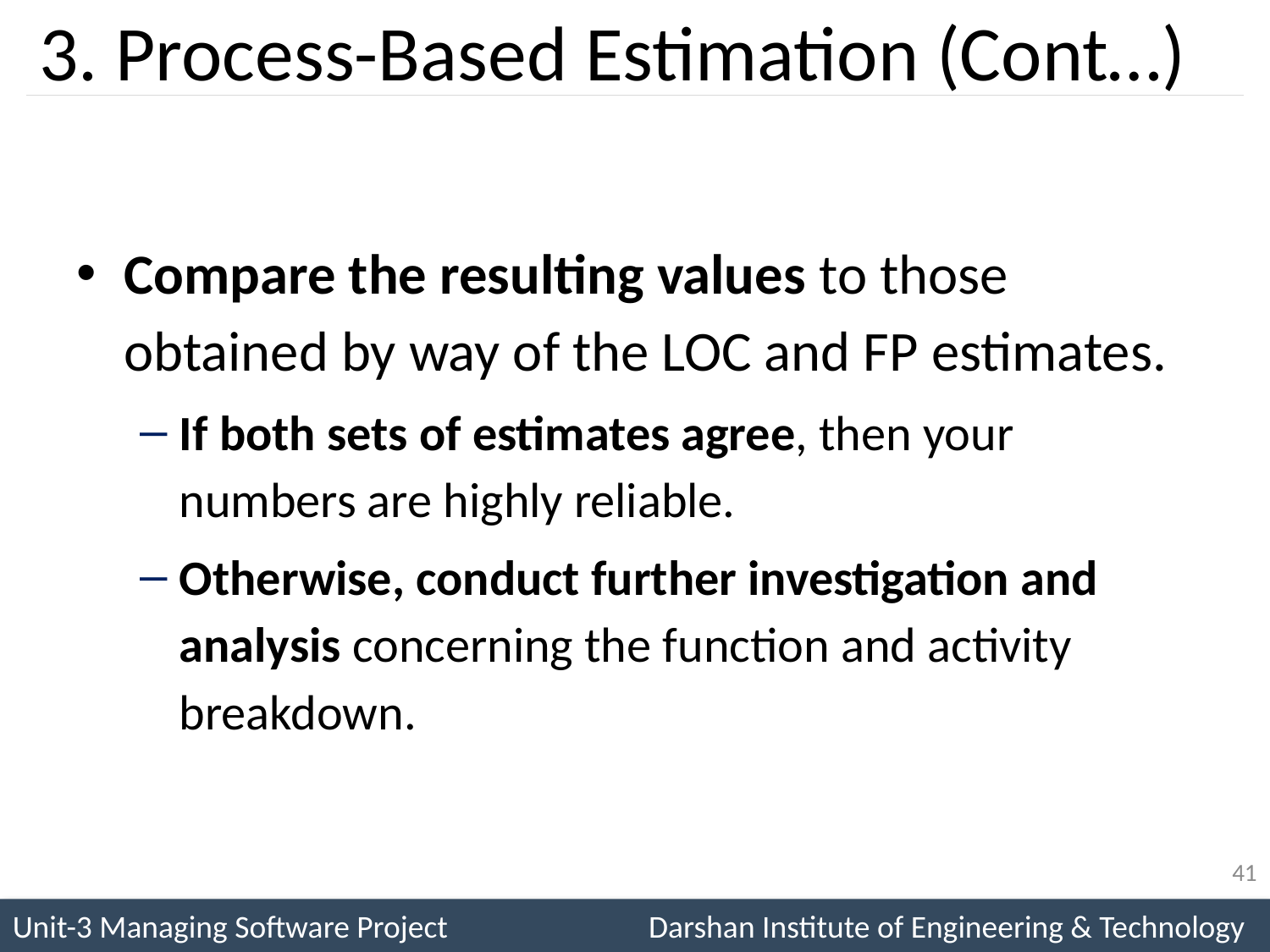

# 3. Process-Based Estimation (Cont…)
Compare the resulting values to those obtained by way of the LOC and FP estimates.
If both sets of estimates agree, then your numbers are highly reliable.
Otherwise, conduct further investigation and analysis concerning the function and activity breakdown.
41